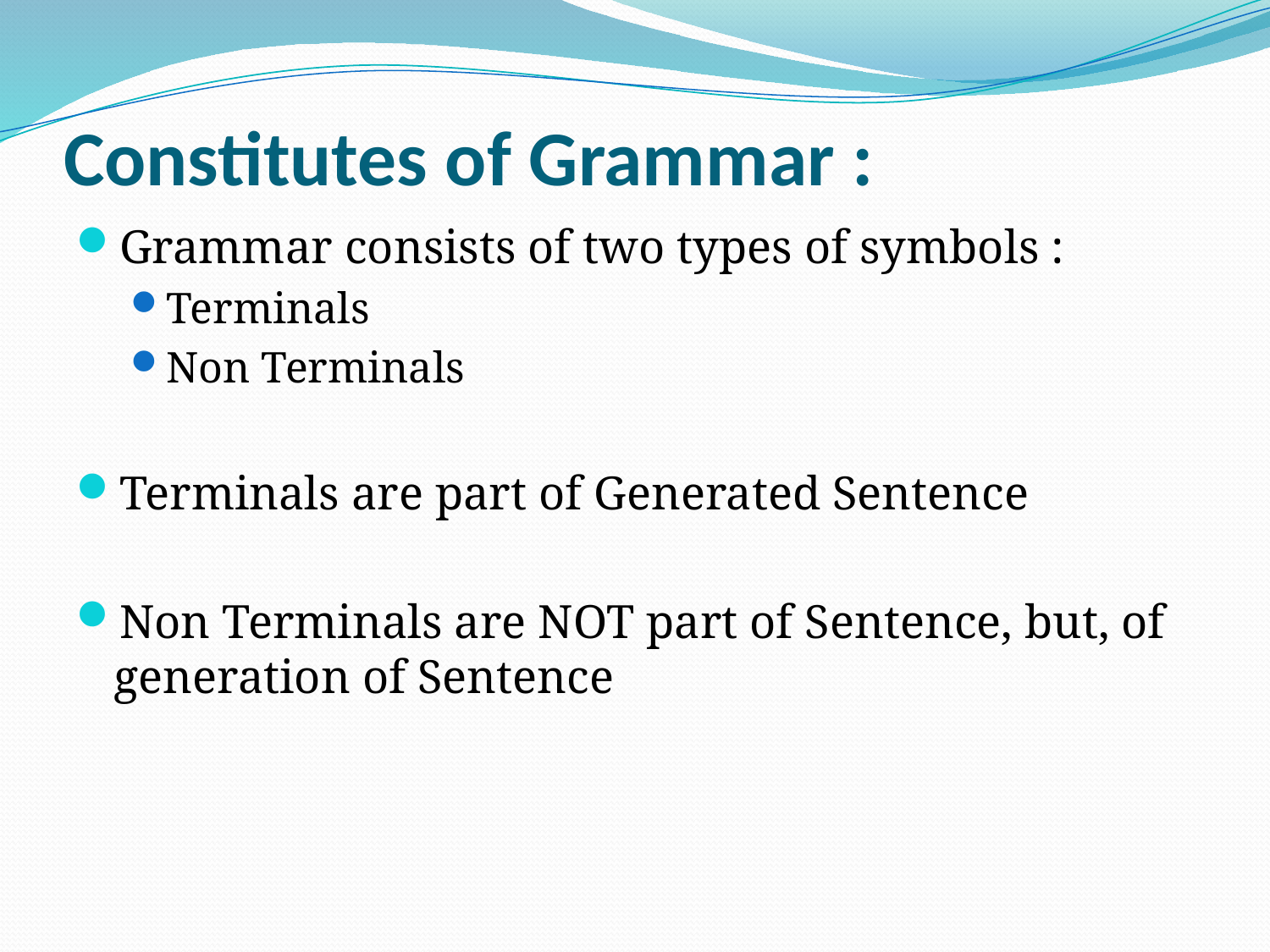

# Constitutes of Grammar :
Grammar consists of two types of symbols :
Terminals
Non Terminals

Terminals are part of Generated Sentence

Non Terminals are NOT part of Sentence, but, of generation of Sentence